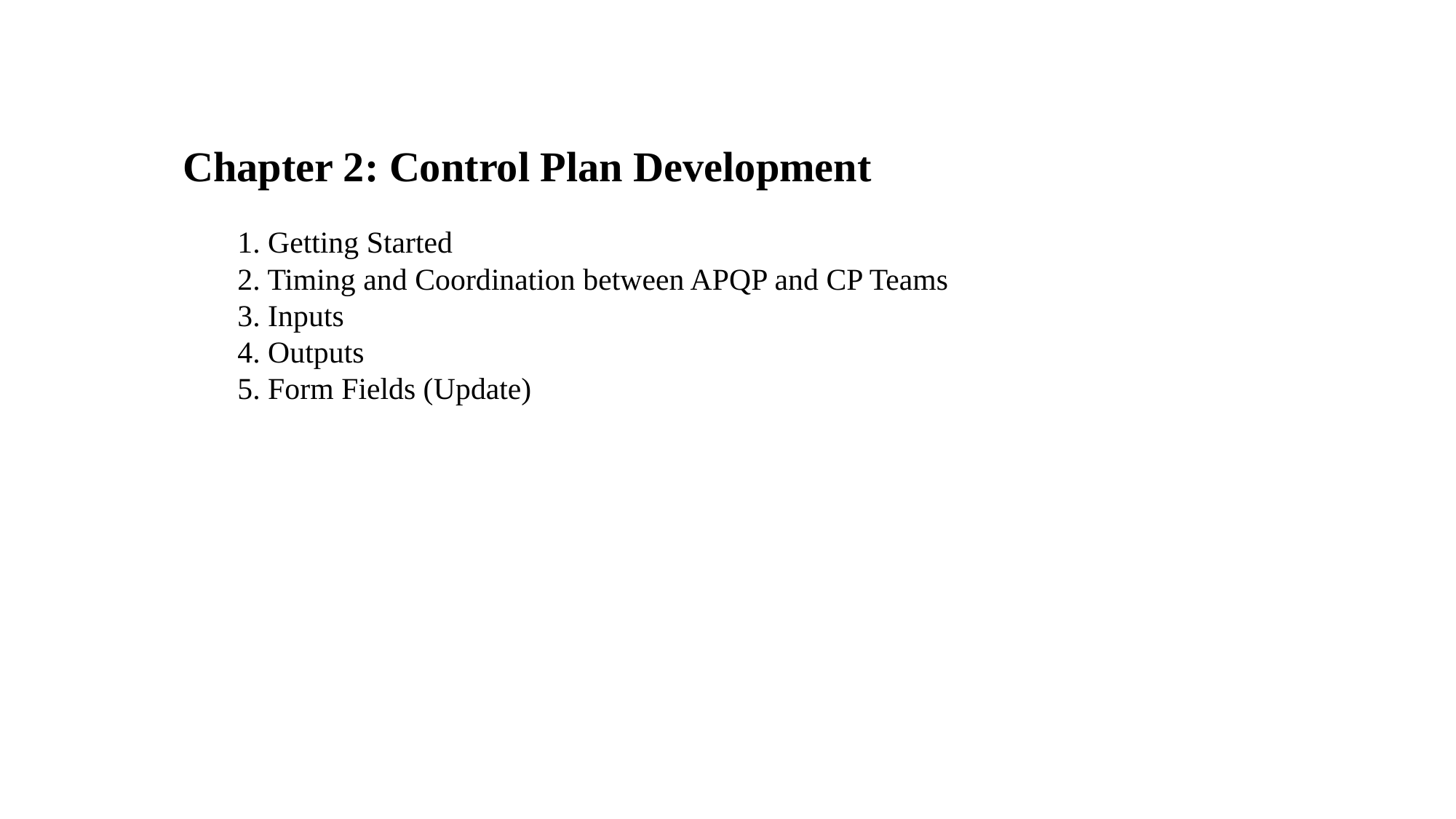

Chapter 2: Control Plan Development

1. Getting Started
2. Timing and Coordination between APQP and CP Teams
3. Inputs
4. Outputs
5. Form Fields (Update)